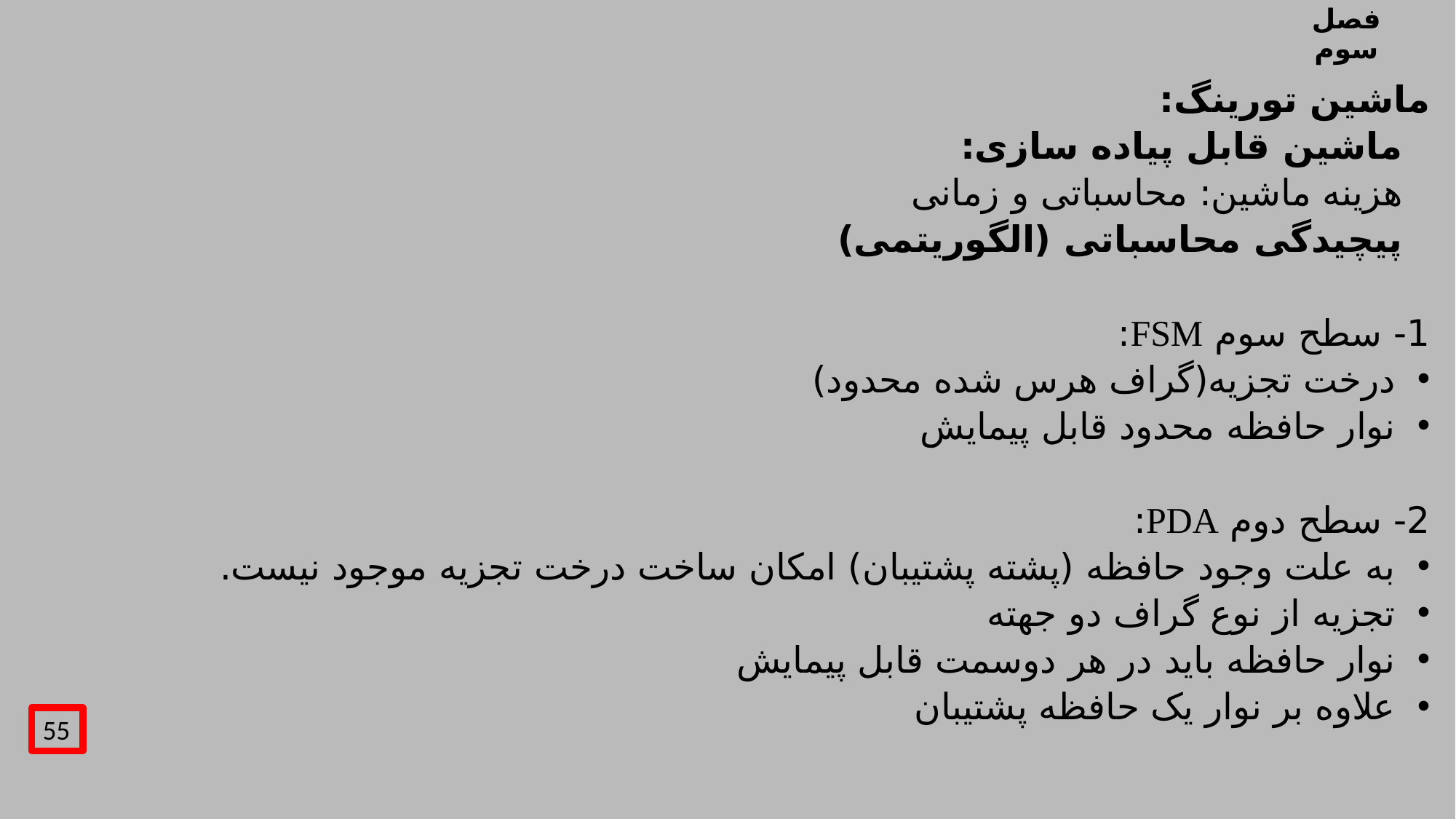

# فصل سوم
ماشین تورینگ:
ماشین قابل پیاده سازی:
هزینه ماشین: محاسباتی و زمانی
پیچیدگی محاسباتی (الگوریتمی)

1- سطح سوم FSM:
درخت تجزیه(گراف هرس شده محدود)
نوار حافظه محدود قابل پیمایش

2- سطح دوم PDA:
به علت وجود حافظه (پشته پشتیبان) امکان ساخت درخت تجزیه موجود نیست.
تجزیه از نوع گراف دو جهته
نوار حافظه باید در هر دوسمت قابل پیمایش
علاوه بر نوار یک حافظه پشتیبان
55